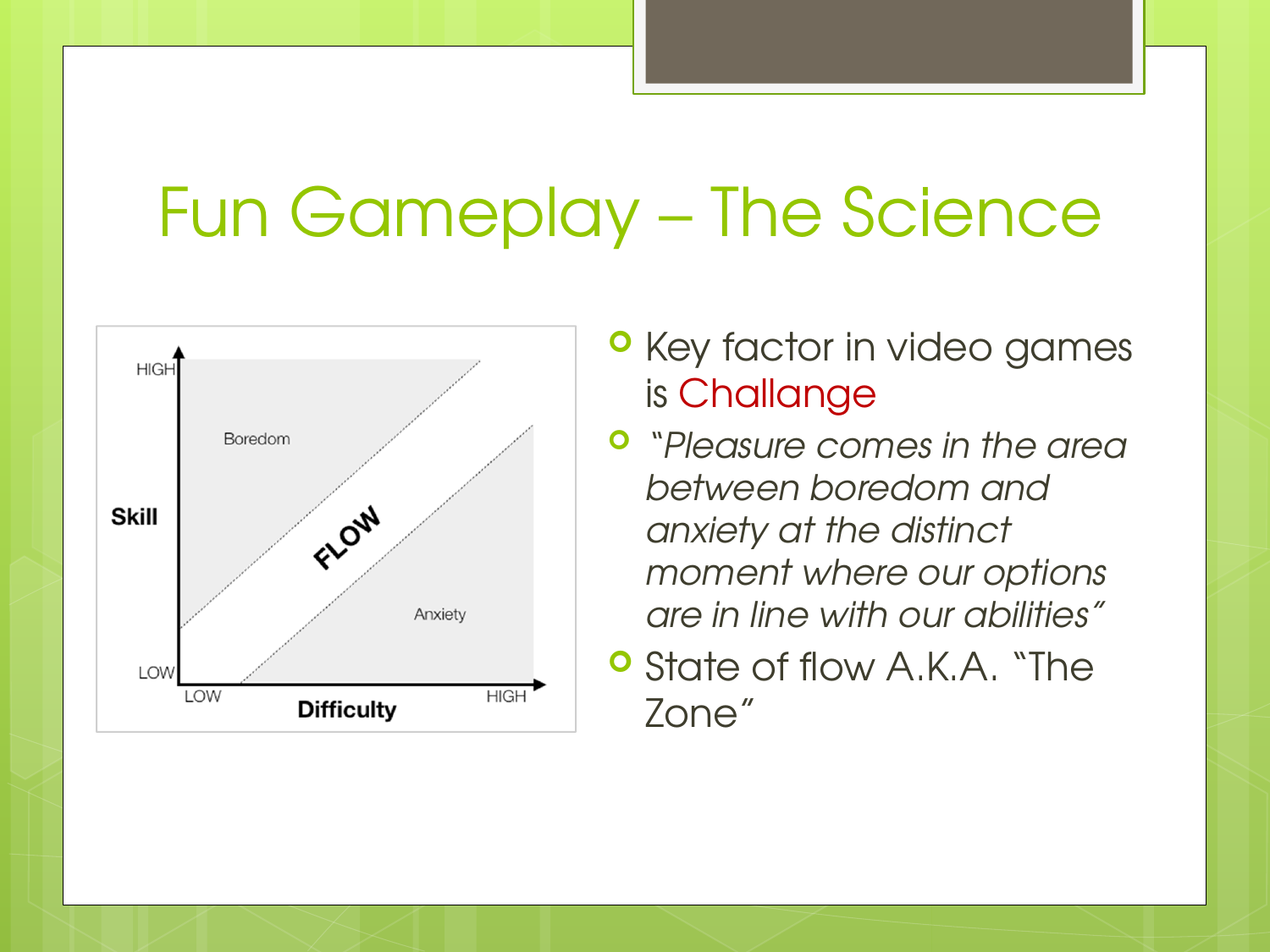

# Fun Gameplay – The Science
Key factor in video games is Challange
“Pleasure comes in the area between boredom and anxiety at the distinct moment where our options are in line with our abilities”
State of flow A.K.A. “The Zone”